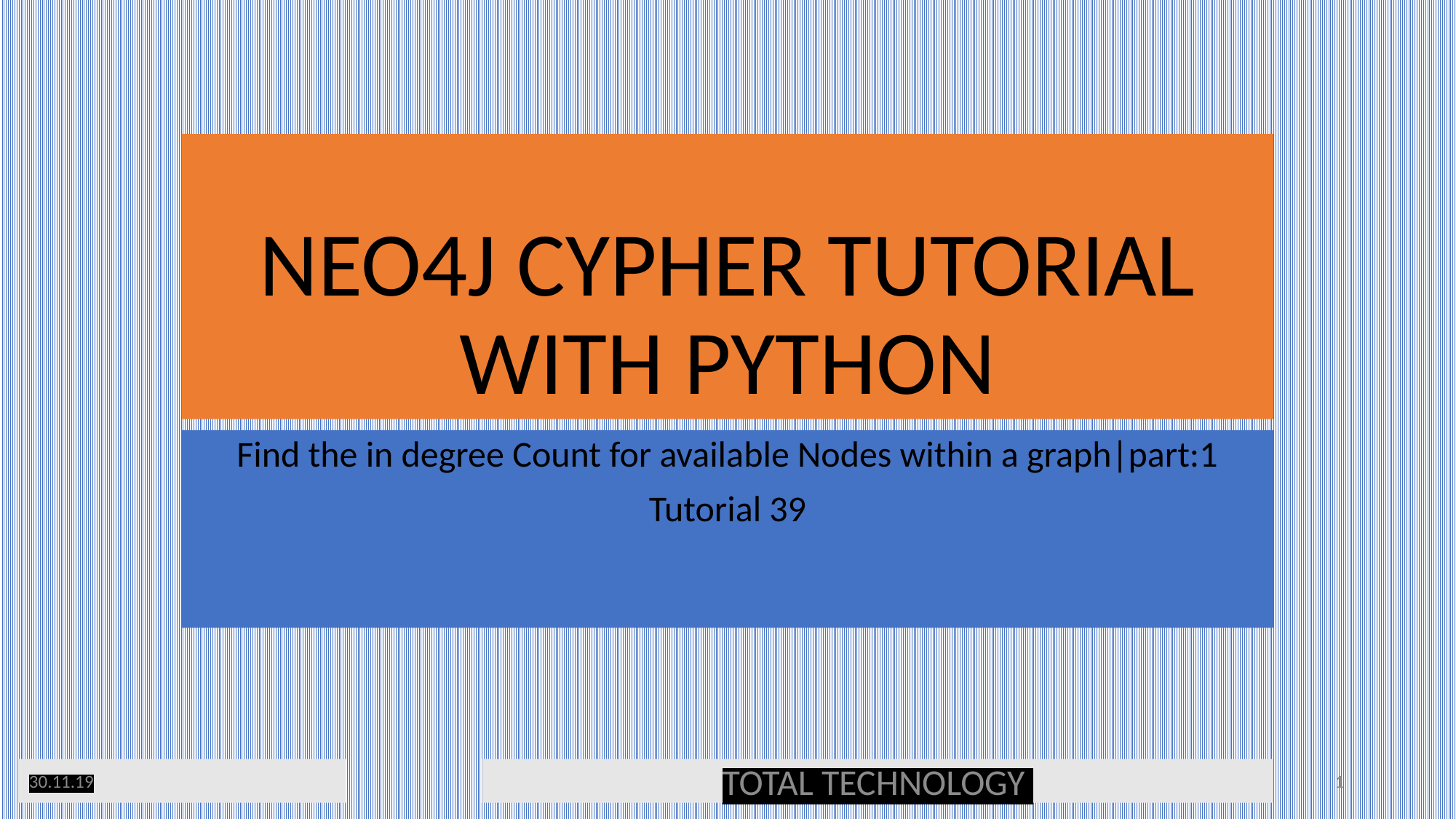

# NEO4J CYPHER TUTORIAL WITH PYTHON
Find the in degree Count for available Nodes within a graph|part:1
Tutorial 39

30.11.19
TOTAL TECHNOLOGY
1